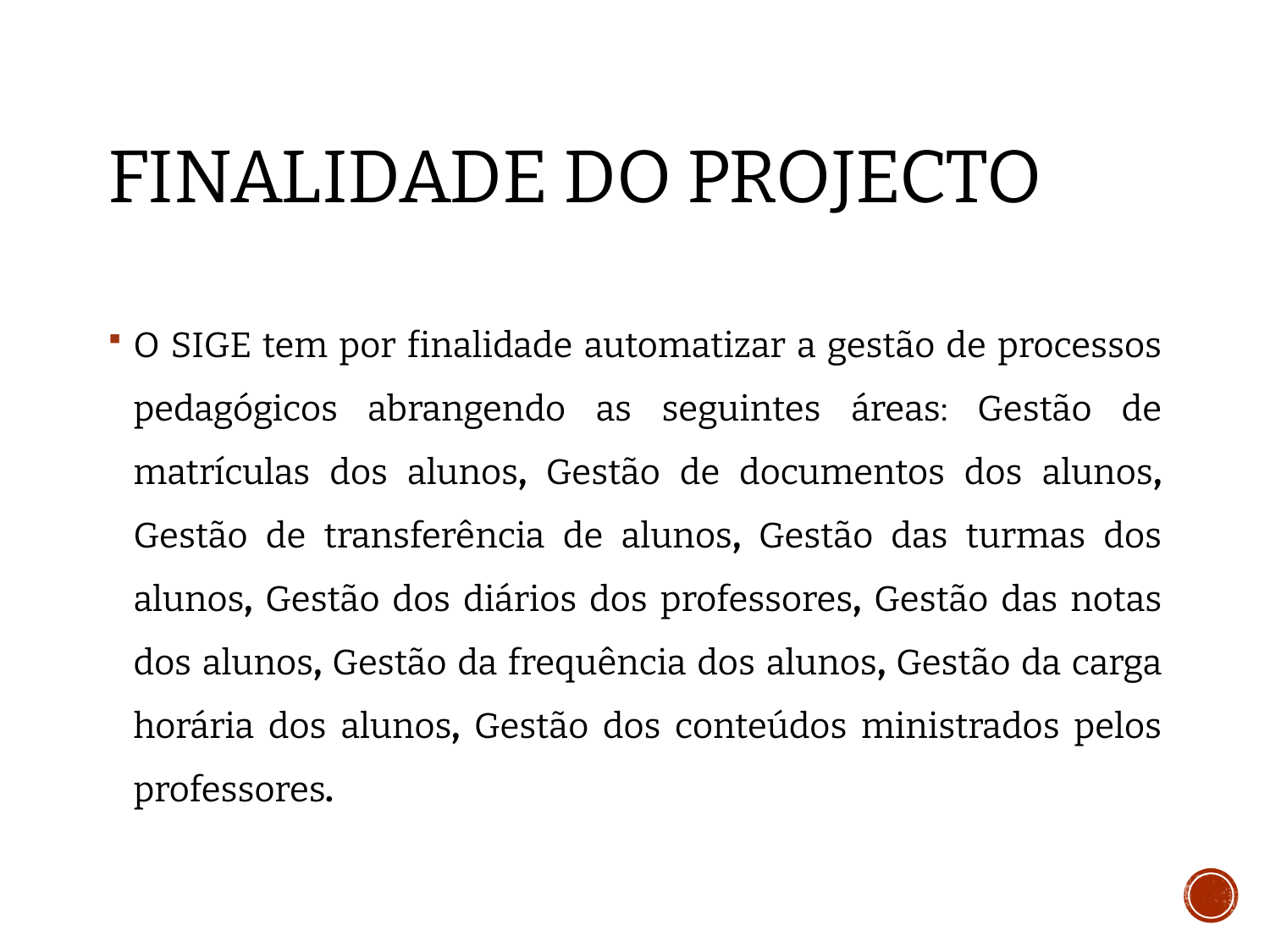

# Finalidade do projecto
O SIGE tem por finalidade automatizar a gestão de processos pedagógicos abrangendo as seguintes áreas: Gestão de matrículas dos alunos, Gestão de documentos dos alunos, Gestão de transferência de alunos, Gestão das turmas dos alunos, Gestão dos diários dos professores, Gestão das notas dos alunos, Gestão da frequência dos alunos, Gestão da carga horária dos alunos, Gestão dos conteúdos ministrados pelos professores.